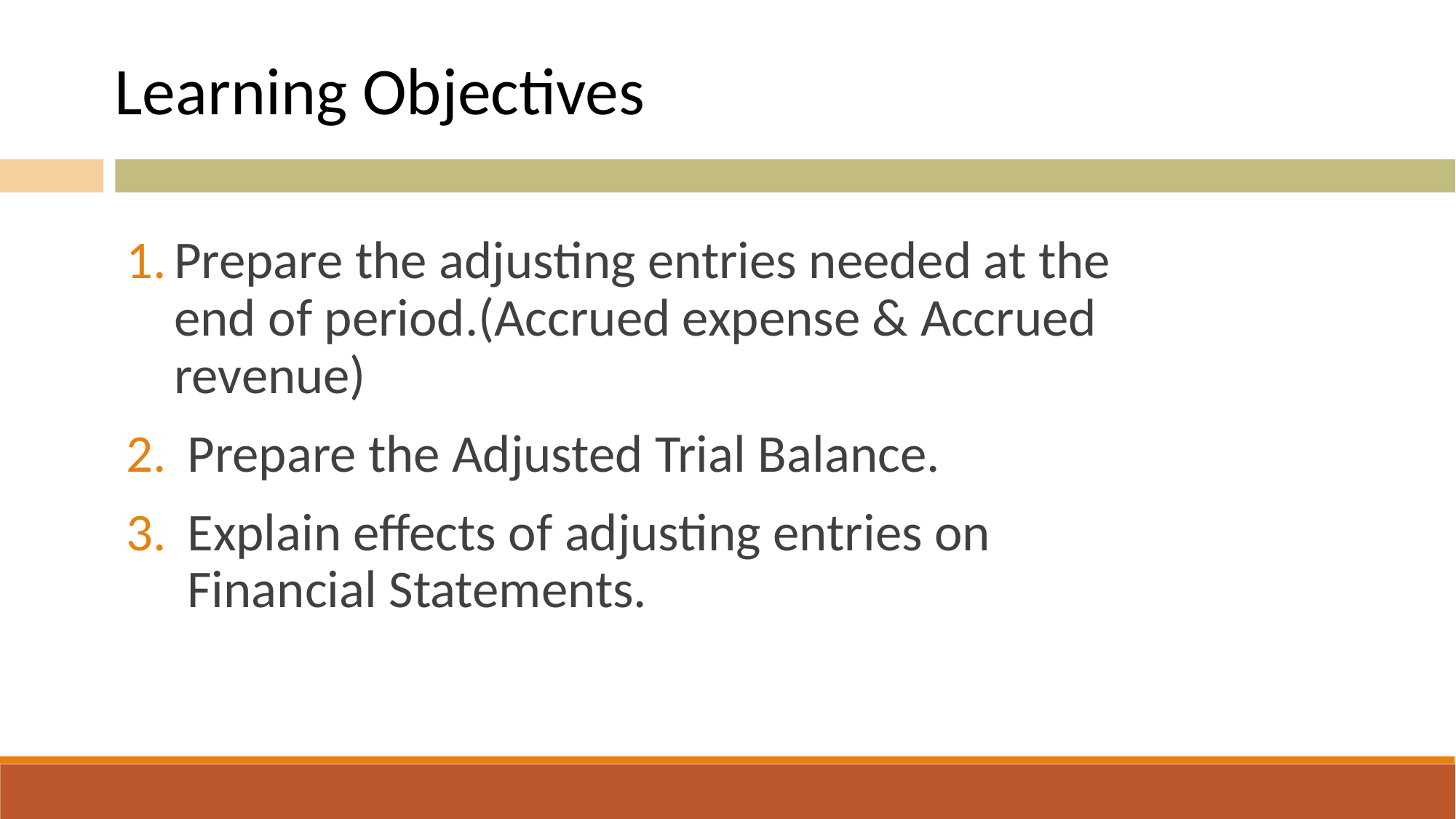

Learning Objectives

Prepare the adjusting entries needed at the end of period.(Accrued expense & Accrued revenue)
Prepare the Adjusted Trial Balance.
Explain effects of adjusting entries on Financial Statements.